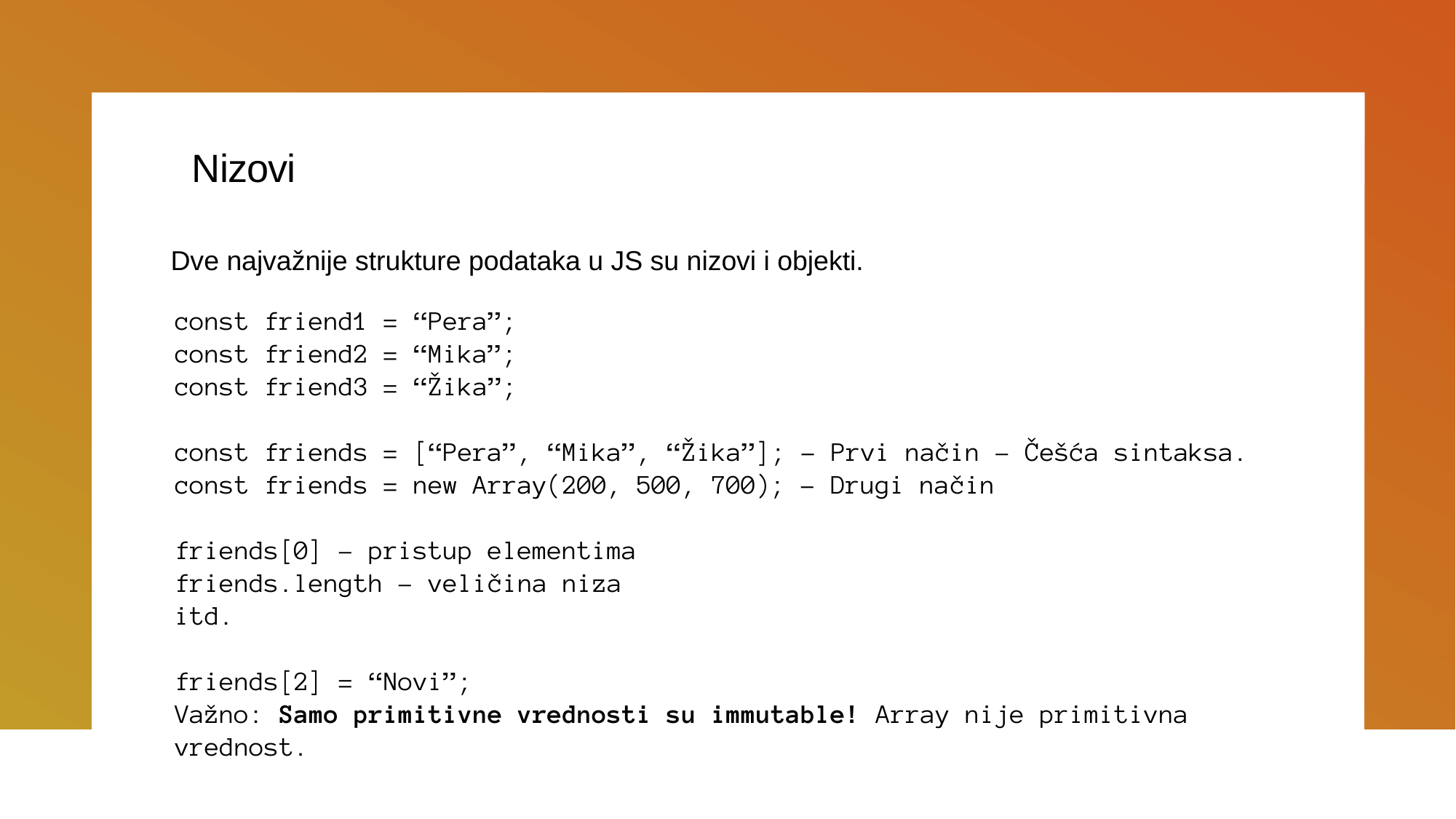

# Nizovi
Dve najvažnije strukture podataka u JS su nizovi i objekti.

const friend1 = “Pera”;
const friend2 = “Mika”;
const friend3 = “Žika”;

const friends = [“Pera”, “Mika”, “Žika”]; - Prvi način – Češća sintaksa.
const friends = new Array(200, 500, 700); - Drugi način

friends[0] – pristup elementima
friends.length – veličina niza
itd.

friends[2] = “Novi”;
Važno: Samo primitivne vrednosti su immutable! Array nije primitivna vrednost.